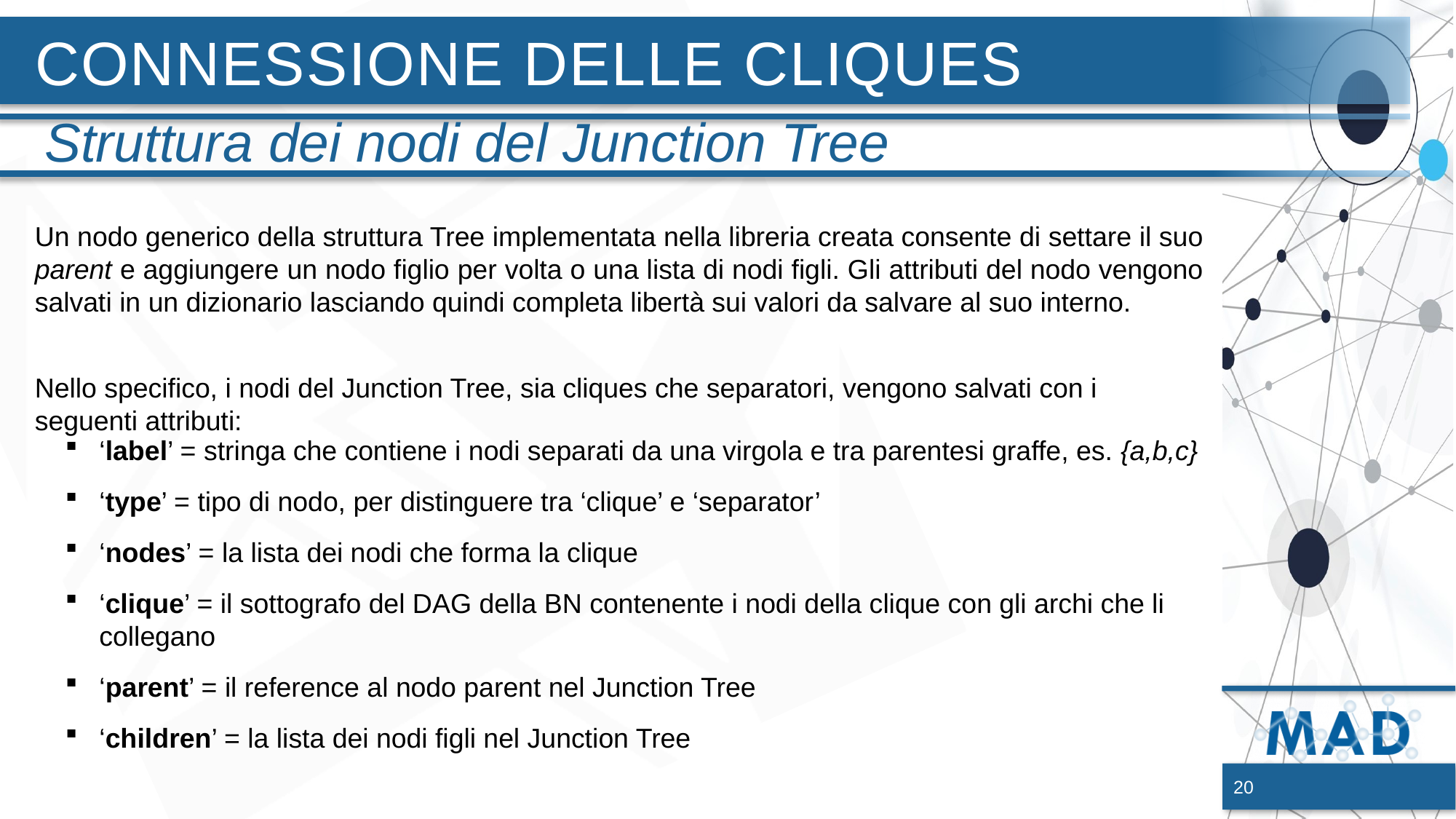

# Connessione delle Cliques
Struttura dei nodi del Junction Tree
Un nodo generico della struttura Tree implementata nella libreria creata consente di settare il suo parent e aggiungere un nodo figlio per volta o una lista di nodi figli. Gli attributi del nodo vengono salvati in un dizionario lasciando quindi completa libertà sui valori da salvare al suo interno.
Nello specifico, i nodi del Junction Tree, sia cliques che separatori, vengono salvati con i seguenti attributi:
‘label’ = stringa che contiene i nodi separati da una virgola e tra parentesi graffe, es. {a,b,c}
‘type’ = tipo di nodo, per distinguere tra ‘clique’ e ‘separator’
‘nodes’ = la lista dei nodi che forma la clique
‘clique’ = il sottografo del DAG della BN contenente i nodi della clique con gli archi che li collegano
‘parent’ = il reference al nodo parent nel Junction Tree
‘children’ = la lista dei nodi figli nel Junction Tree
20